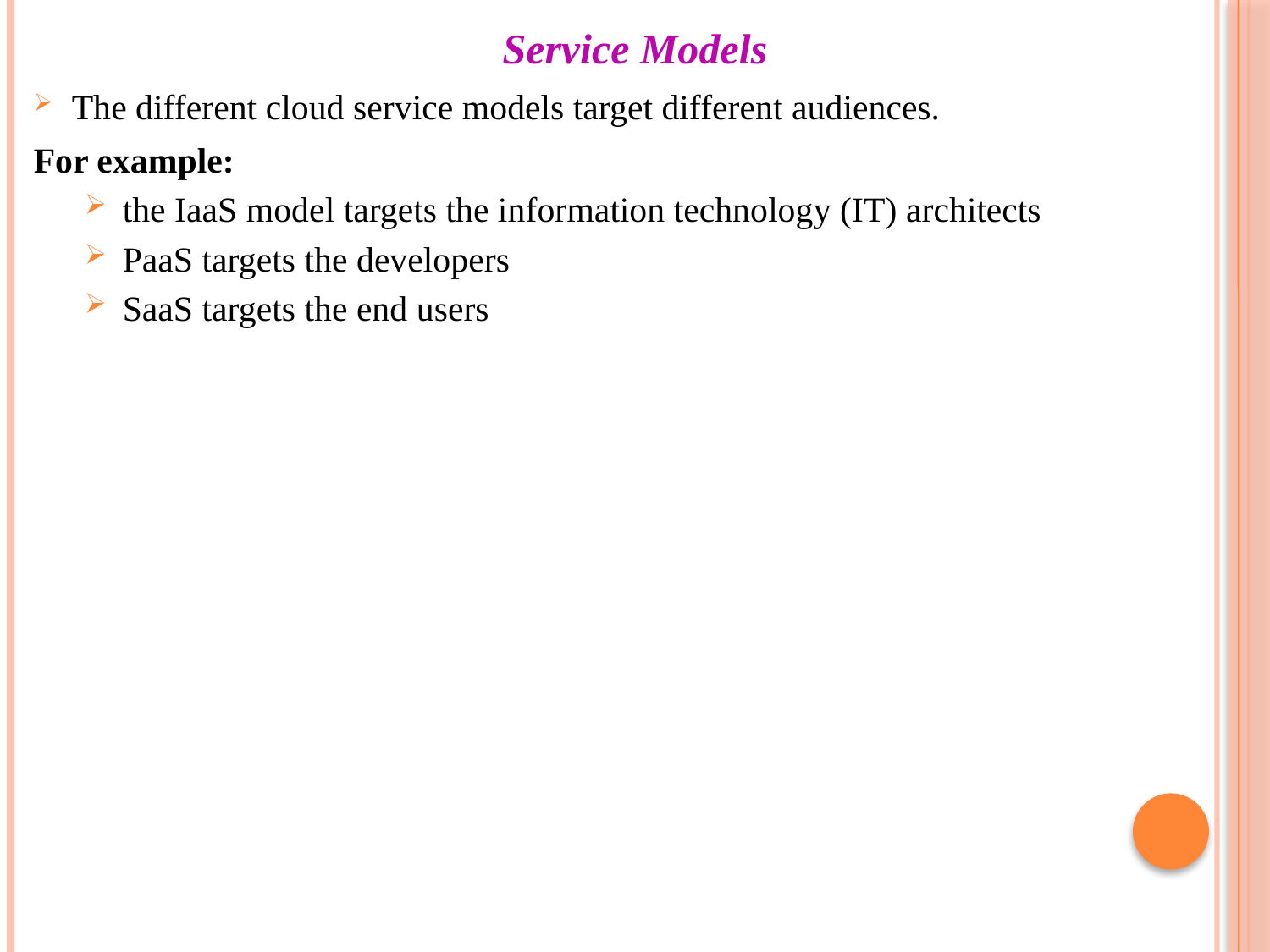

# Service Models
The different cloud service models target different audiences.
For example:
the IaaS model targets the information technology (IT) architects
PaaS targets the developers
SaaS targets the end users